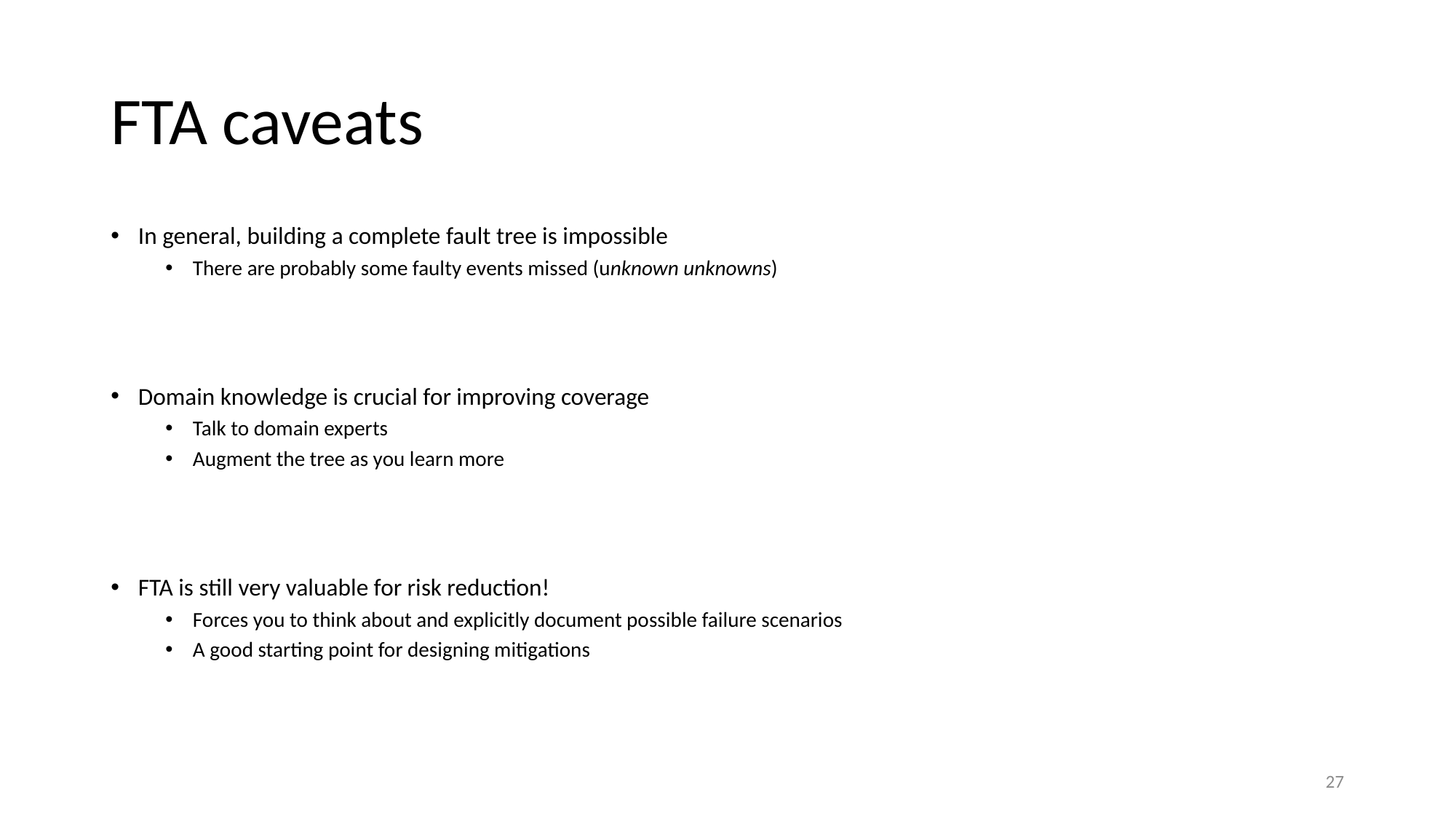

# FTA caveats
In general, building a complete fault tree is impossible
There are probably some faulty events missed (unknown unknowns)

Domain knowledge is crucial for improving coverage
Talk to domain experts
Augment the tree as you learn more

FTA is still very valuable for risk reduction!
Forces you to think about and explicitly document possible failure scenarios
A good starting point for designing mitigations
27